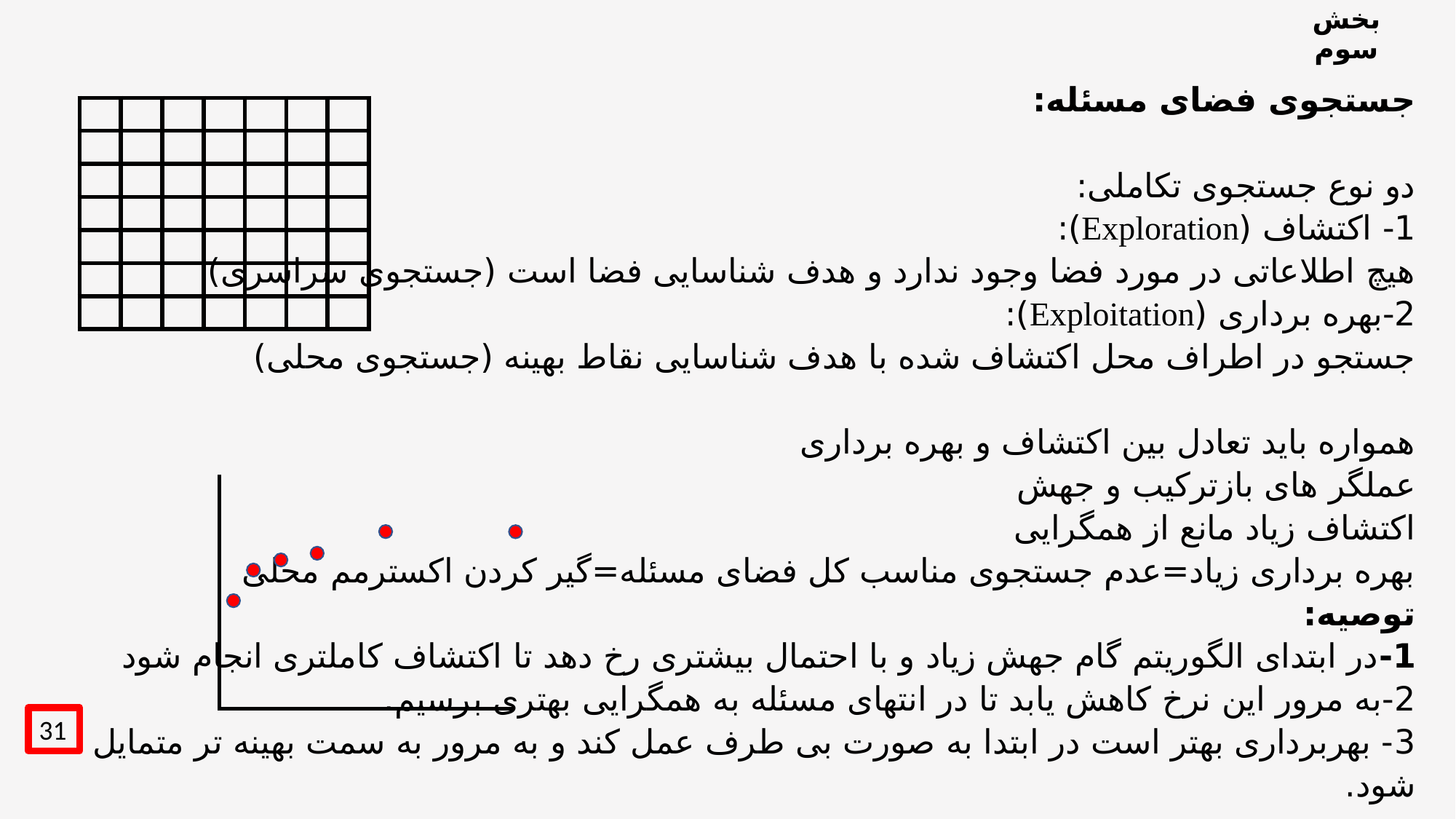

# بخش سوم
جستجوی فضای مسئله:

دو نوع جستجوی تکاملی:
1- اکتشاف (Exploration):
هیچ اطلاعاتی در مورد فضا وجود ندارد و هدف شناسایی فضا است (جستجوی سراسری)
2-بهره برداری (Exploitation):
جستجو در اطراف محل اکتشاف شده با هدف شناسایی نقاط بهینه (جستجوی محلی)

همواره باید تعادل بین اکتشاف و بهره برداری
عملگر های بازترکیب و جهش
اکتشاف زیاد مانع از همگرایی
بهره برداری زیاد=عدم جستجوی مناسب کل فضای مسئله=گیر کردن اکسترمم محلی
توصیه:
1-در ابتدای الگوریتم گام جهش زیاد و با احتمال بیشتری رخ دهد تا اکتشاف کاملتری انجام شود
2-به مرور این نرخ کاهش یابد تا در انتهای مسئله به همگرایی بهتری برسیم.
3- بهربرداری بهتر است در ابتدا به صورت بی طرف عمل کند و به مرور به سمت بهینه تر متمایل شود.

|  |  |  |  |  |  |  |
| --- | --- | --- | --- | --- | --- | --- |
|  |  |  |  |  |  |  |
|  |  |  |  |  |  |  |
|  |  |  |  |  |  |  |
|  |  |  |  |  |  |  |
|  |  |  |  |  |  |  |
|  |  |  |  |  |  |  |

31